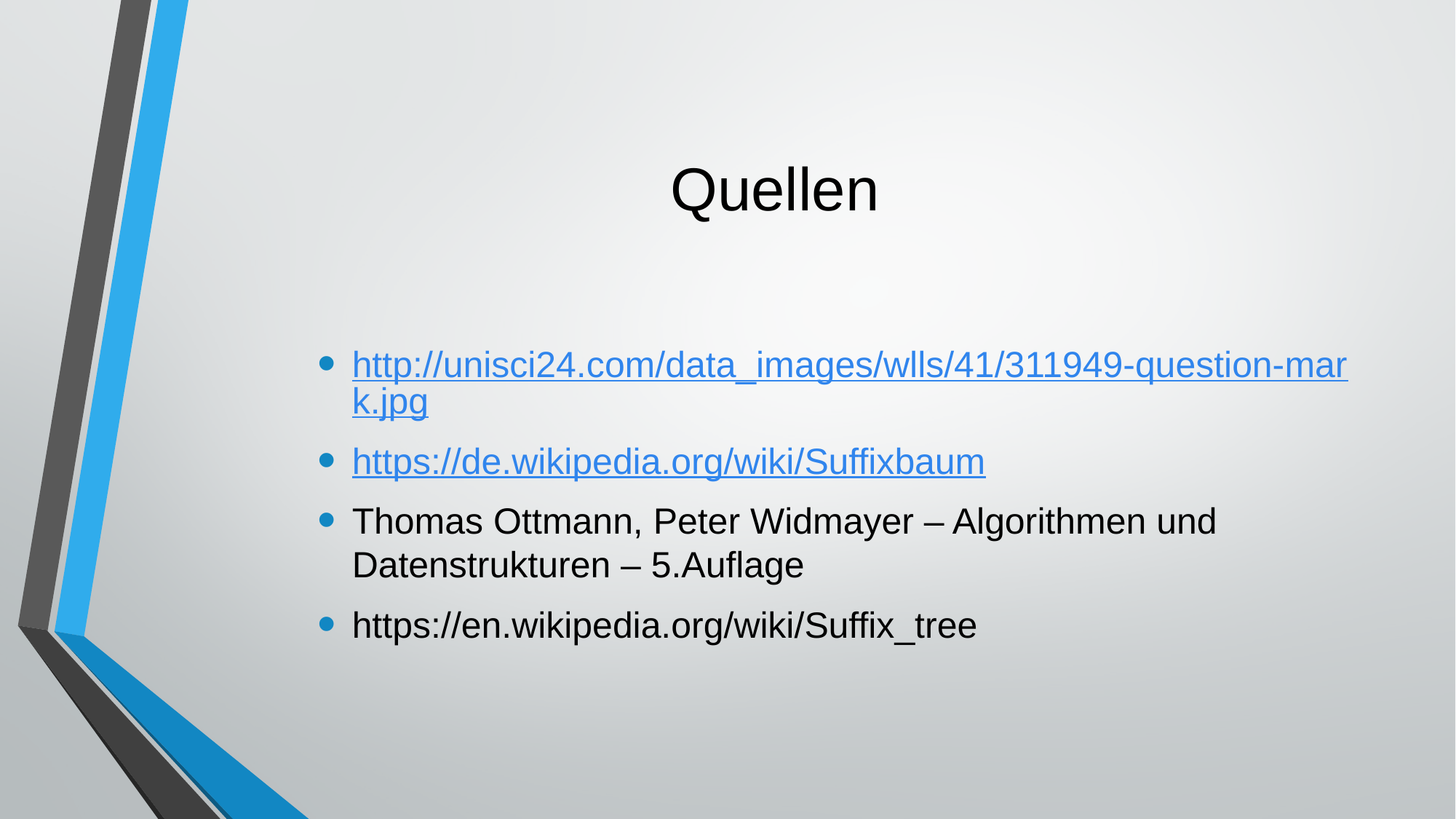

# Quellen
http://unisci24.com/data_images/wlls/41/311949-question-mark.jpg
https://de.wikipedia.org/wiki/Suffixbaum
Thomas Ottmann, Peter Widmayer – Algorithmen und Datenstrukturen – 5.Auflage
https://en.wikipedia.org/wiki/Suffix_tree